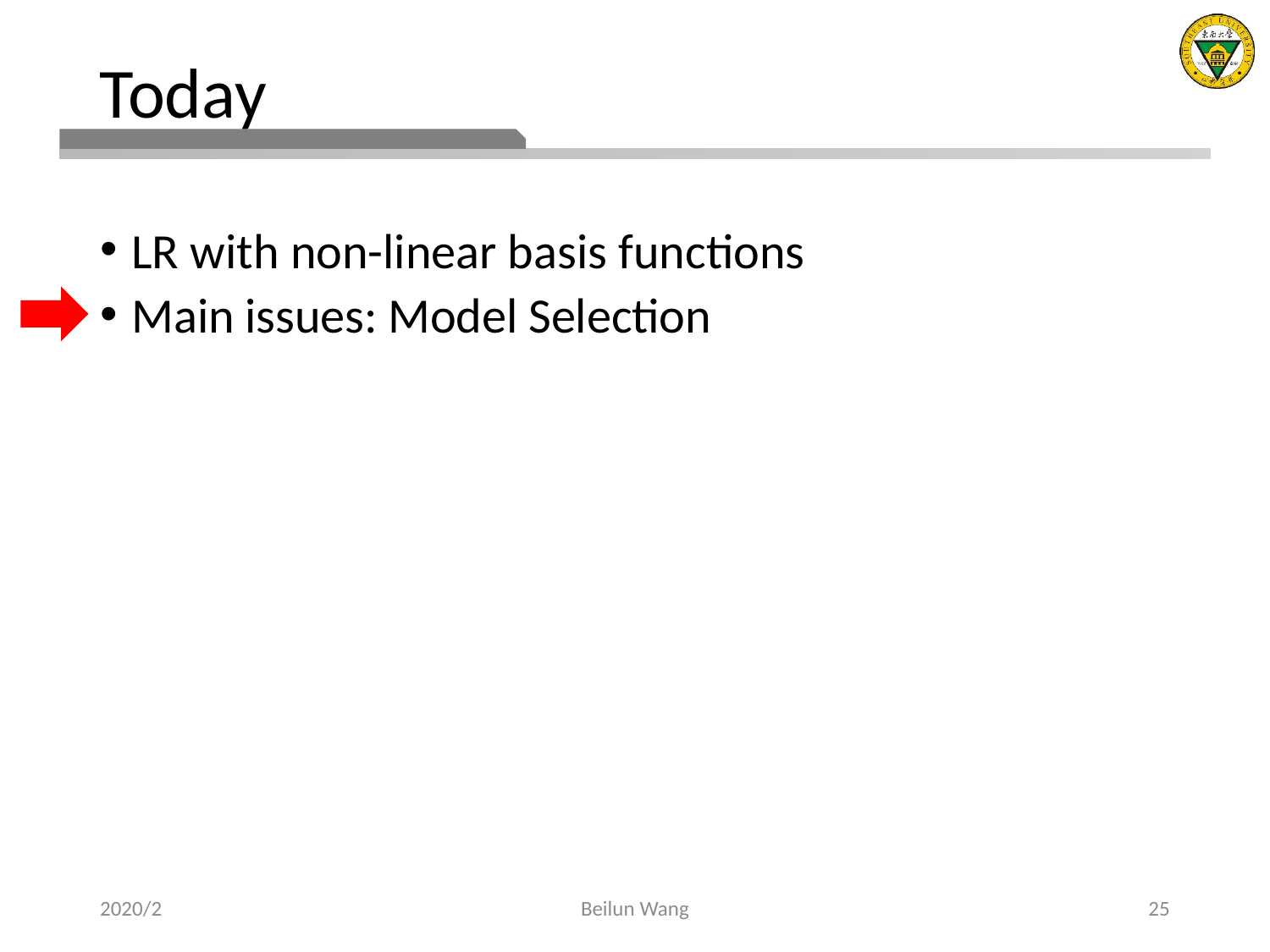

# Today
LR with non-linear basis functions
Main issues: Model Selection

2020/2
Beilun Wang
25